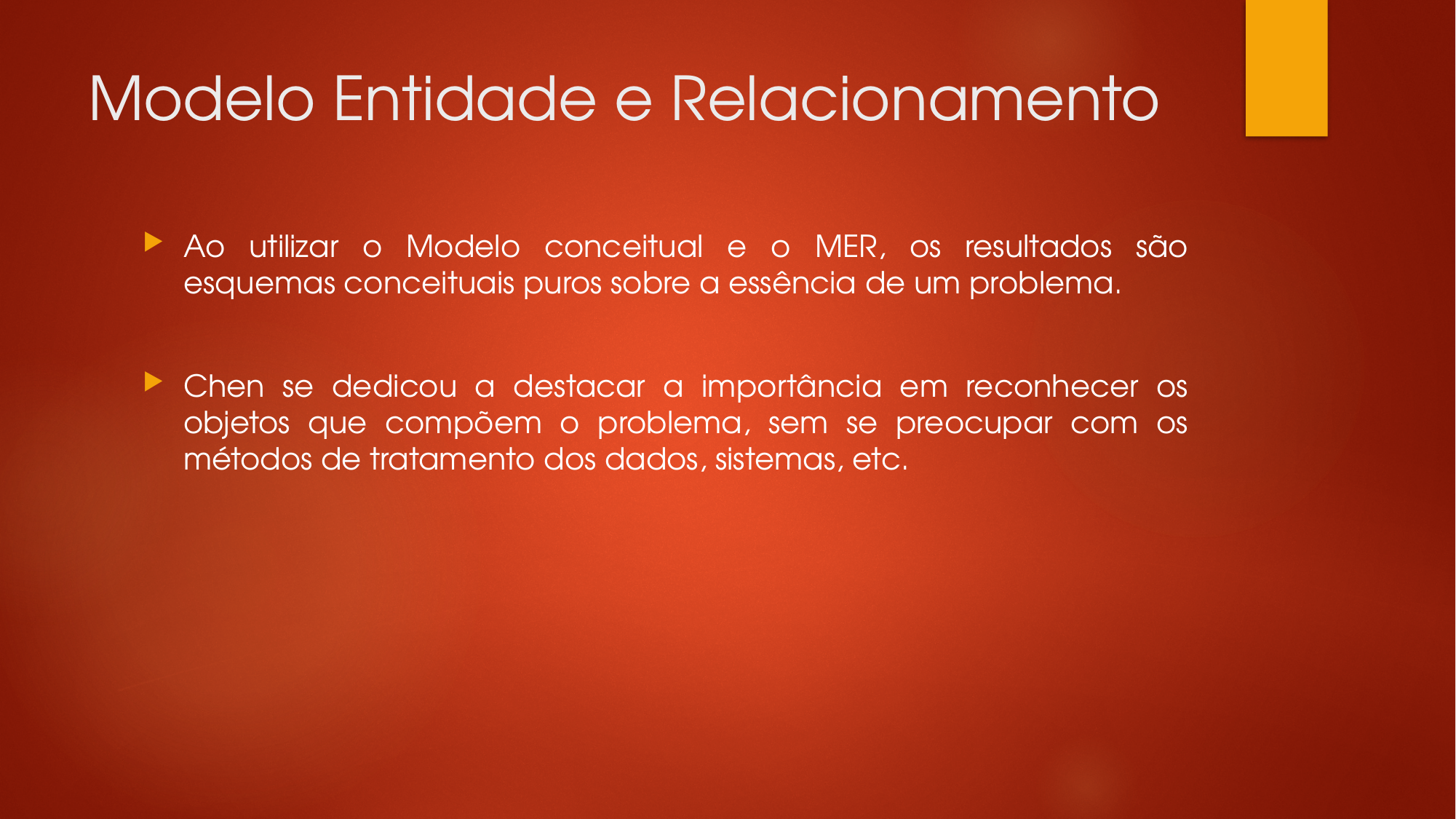

# Modelo Entidade e Relacionamento
Ao utilizar o Modelo conceitual e o MER, os resultados são esquemas conceituais puros sobre a essência de um problema.

Chen se dedicou a destacar a importância em reconhecer os objetos que compõem o problema, sem se preocupar com os métodos de tratamento dos dados, sistemas, etc.